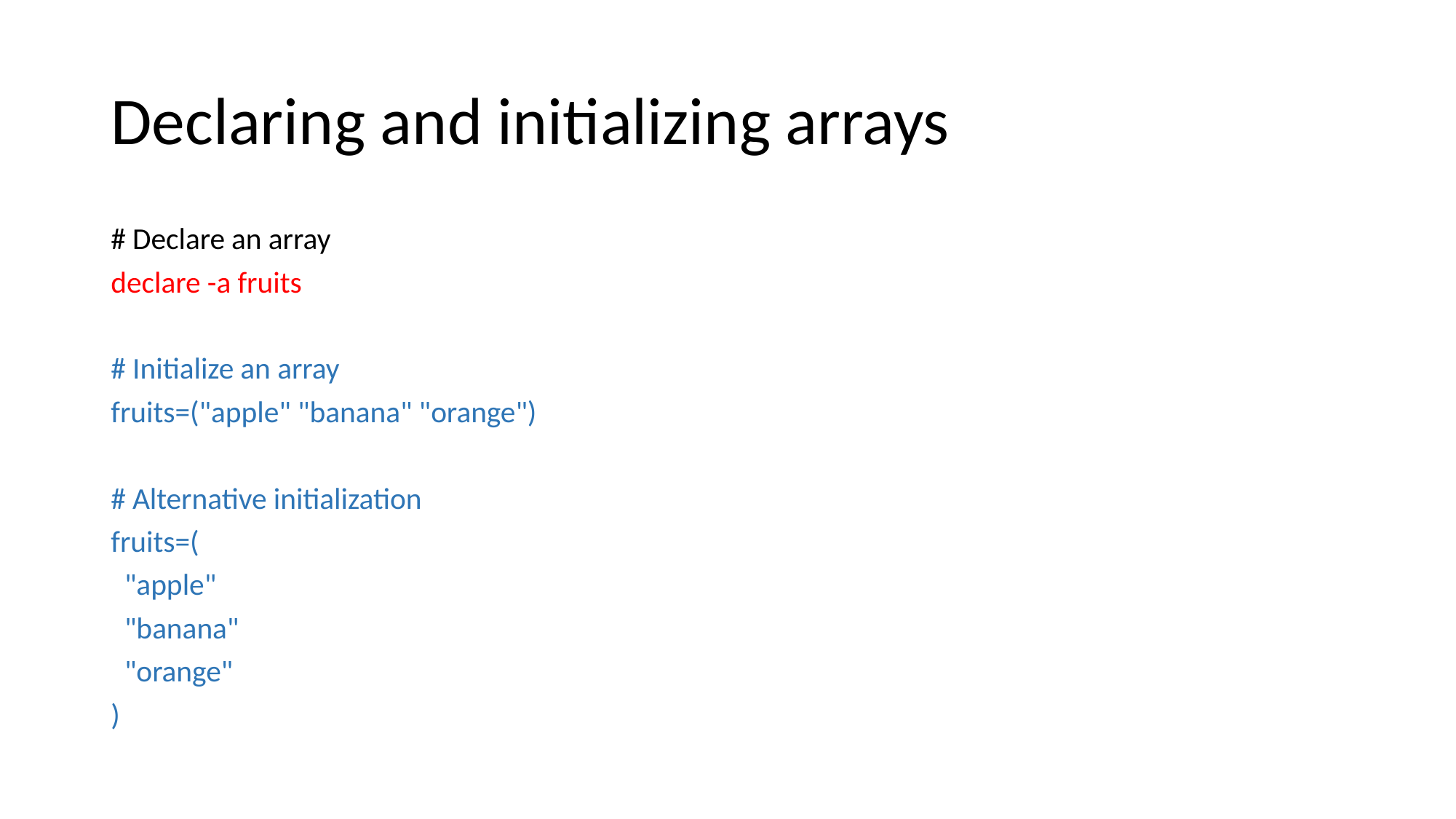

# Declaring and initializing arrays
# Declare an array
declare -a fruits

# Initialize an array
fruits=("apple" "banana" "orange")

# Alternative initialization
fruits=(
  "apple"
  "banana"
  "orange"
)